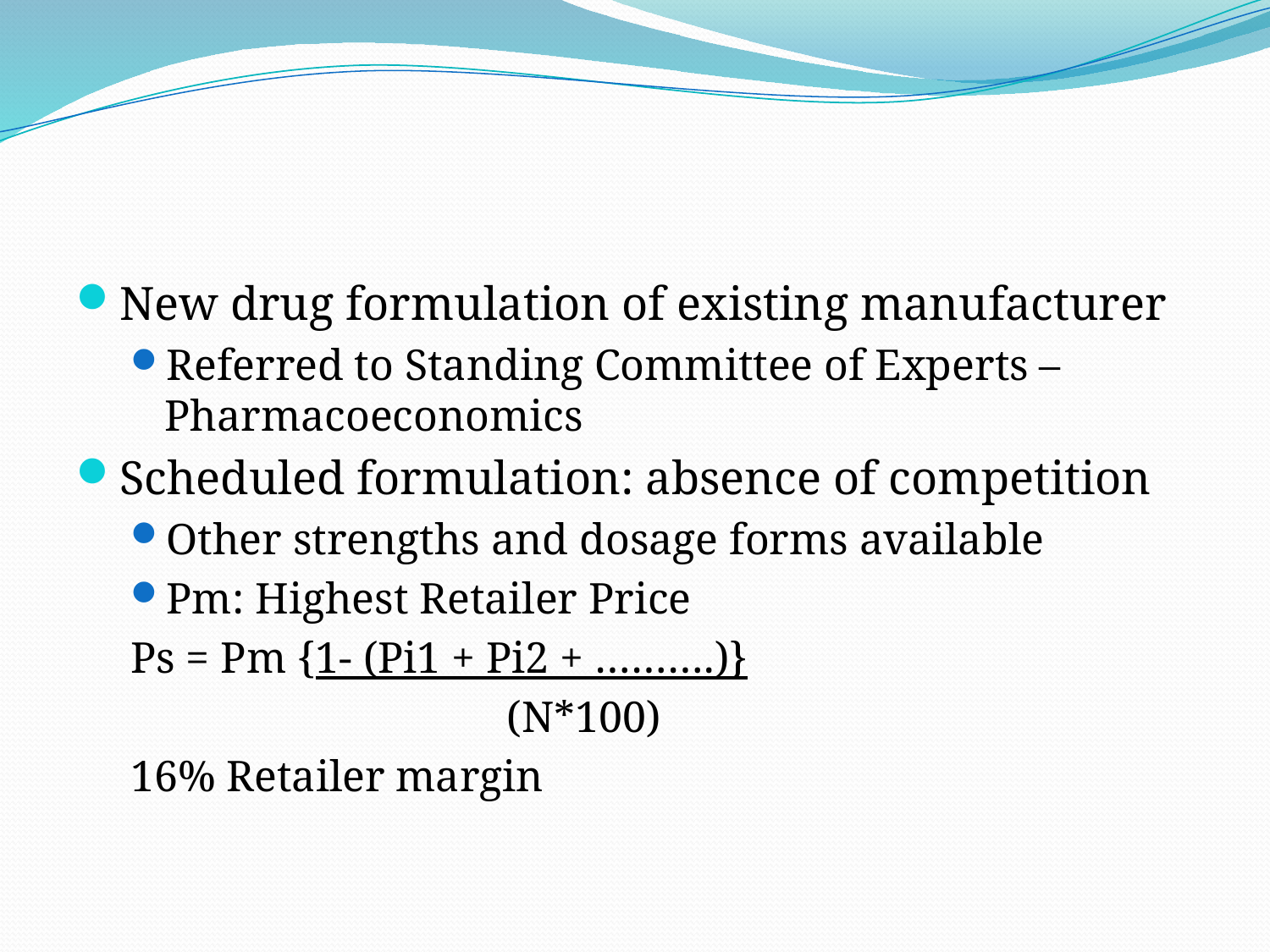

#
New drug formulation of existing manufacturer
Referred to Standing Committee of Experts – Pharmacoeconomics
Scheduled formulation: absence of competition
Other strengths and dosage forms available
Pm: Highest Retailer Price
Ps = Pm {1- (Pi1 + Pi2 + ……….)}
			        (N*100)
16% Retailer margin